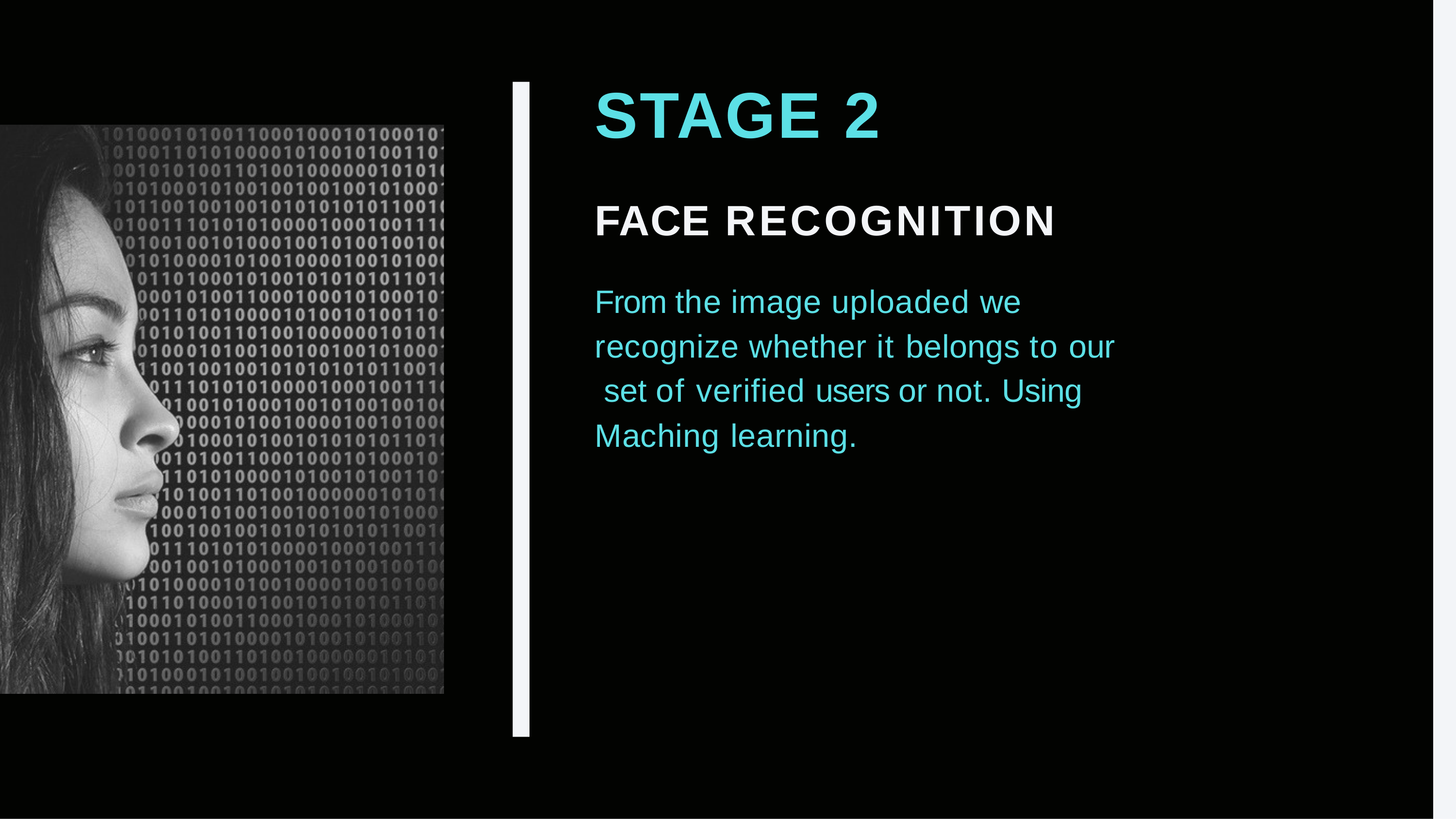

# STAGE 2

FACE RECOGNITION
From the image uploaded we  recognize whether it belongs to our  set of verified users or not. Using  Maching learning.